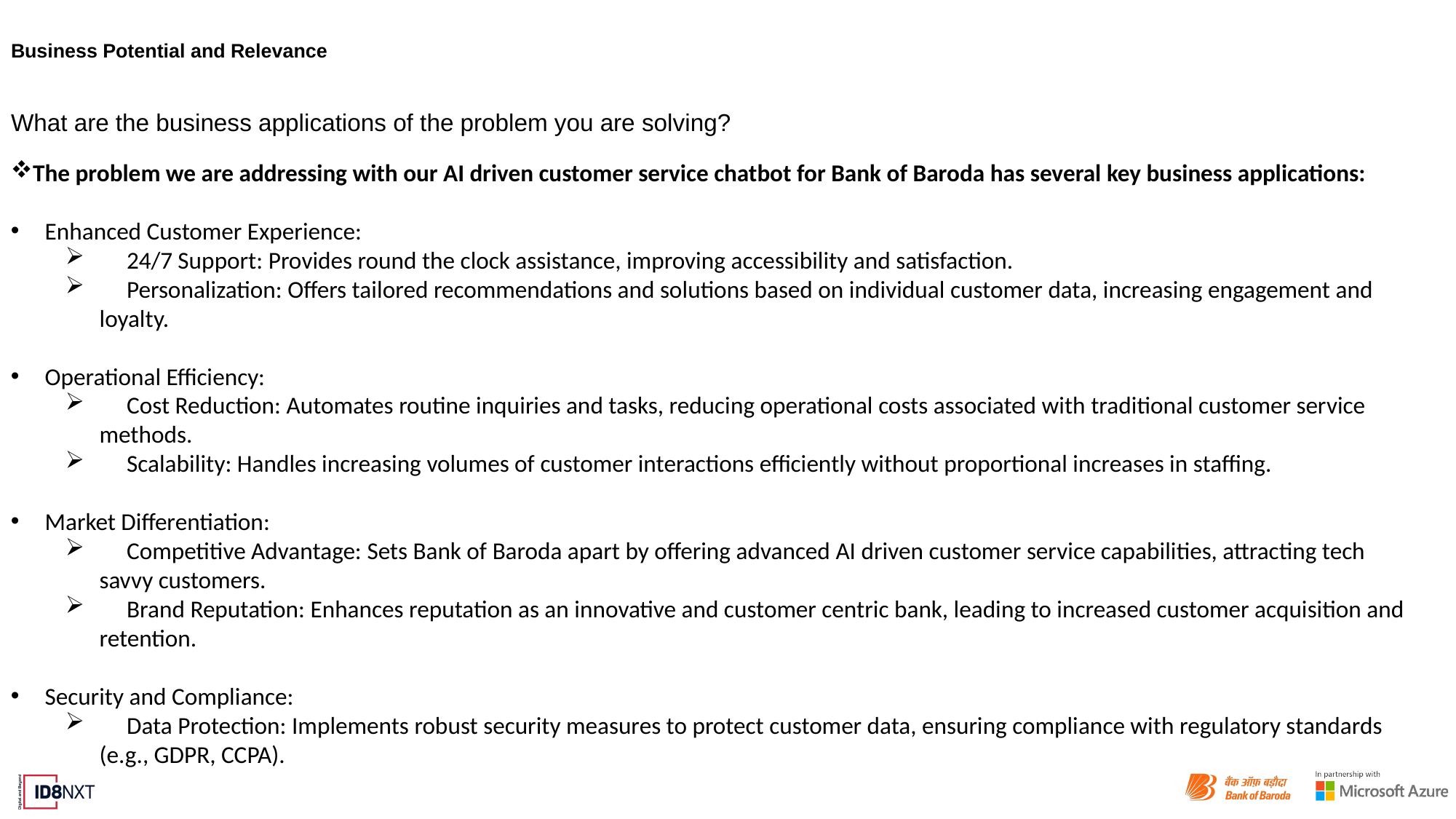

# Business Potential and Relevance
What are the business applications of the problem you are solving?
The problem we are addressing with our AI driven customer service chatbot for Bank of Baroda has several key business applications:

Enhanced Customer Experience:
     24/7 Support: Provides round the clock assistance, improving accessibility and satisfaction.
     Personalization: Offers tailored recommendations and solutions based on individual customer data, increasing engagement and loyalty.

Operational Efficiency:
     Cost Reduction: Automates routine inquiries and tasks, reducing operational costs associated with traditional customer service methods.
     Scalability: Handles increasing volumes of customer interactions efficiently without proportional increases in staffing.

Market Differentiation:
     Competitive Advantage: Sets Bank of Baroda apart by offering advanced AI driven customer service capabilities, attracting tech savvy customers.
     Brand Reputation: Enhances reputation as an innovative and customer centric bank, leading to increased customer acquisition and retention.

Security and Compliance:
     Data Protection: Implements robust security measures to protect customer data, ensuring compliance with regulatory standards (e.g., GDPR, CCPA).